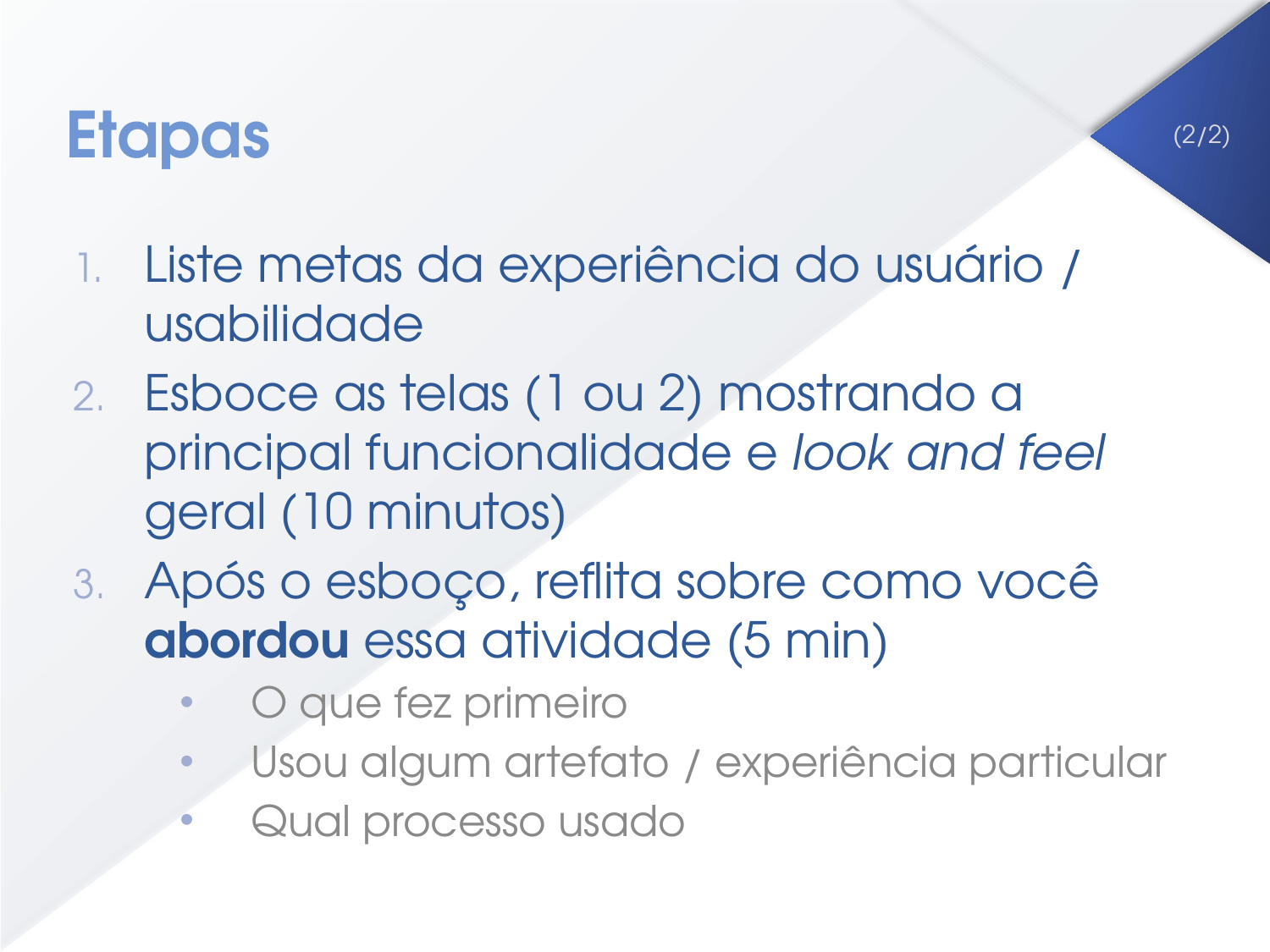

# Etapas
(2/2)
Liste metas da experiência do usuário / usabilidade
Esboce as telas (1 ou 2) mostrando a principal funcionalidade e look and feel geral (10 minutos)
Após o esboço, reflita sobre como você abordou essa atividade (5 min)
O que fez primeiro
Usou algum artefato / experiência particular
Qual processo usado